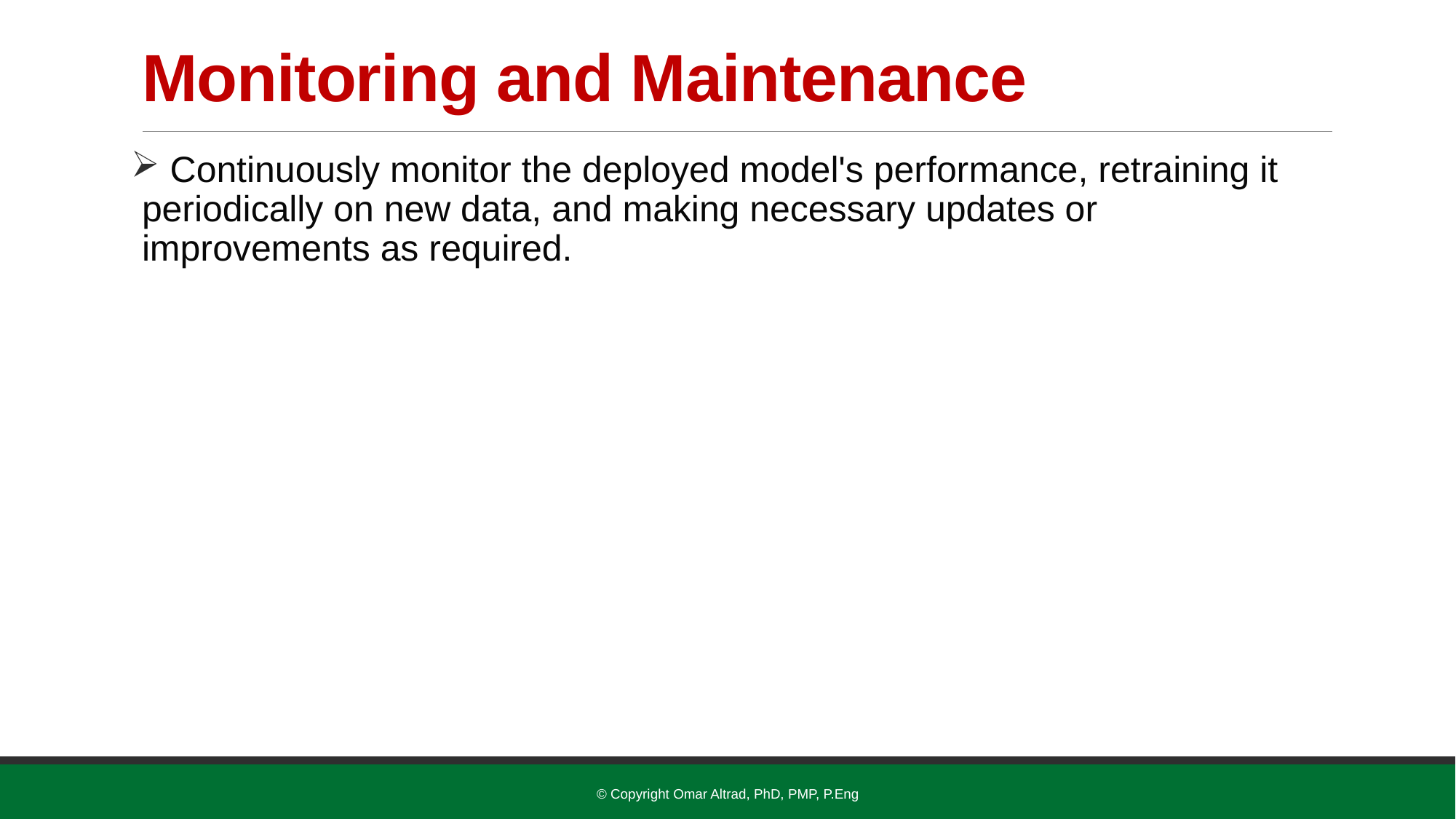

# Monitoring and Maintenance
 Continuously monitor the deployed model's performance, retraining it periodically on new data, and making necessary updates or improvements as required.
© Copyright Omar Altrad, PhD, PMP, P.Eng